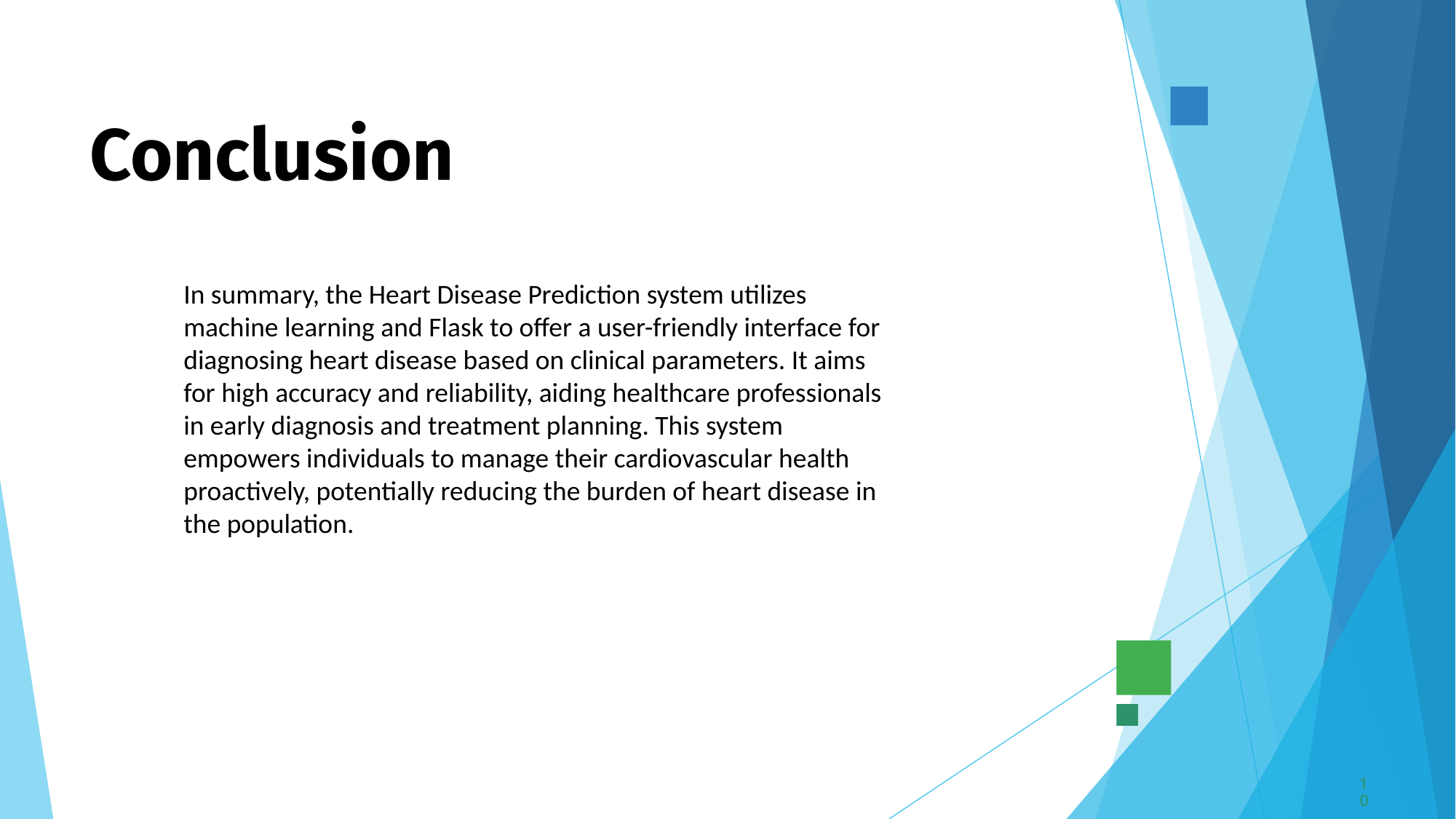

Conclusion
In summary, the Heart Disease Prediction system utilizes machine learning and Flask to offer a user-friendly interface for diagnosing heart disease based on clinical parameters. It aims for high accuracy and reliability, aiding healthcare professionals in early diagnosis and treatment planning. This system empowers individuals to manage their cardiovascular health proactively, potentially reducing the burden of heart disease in the population.

10